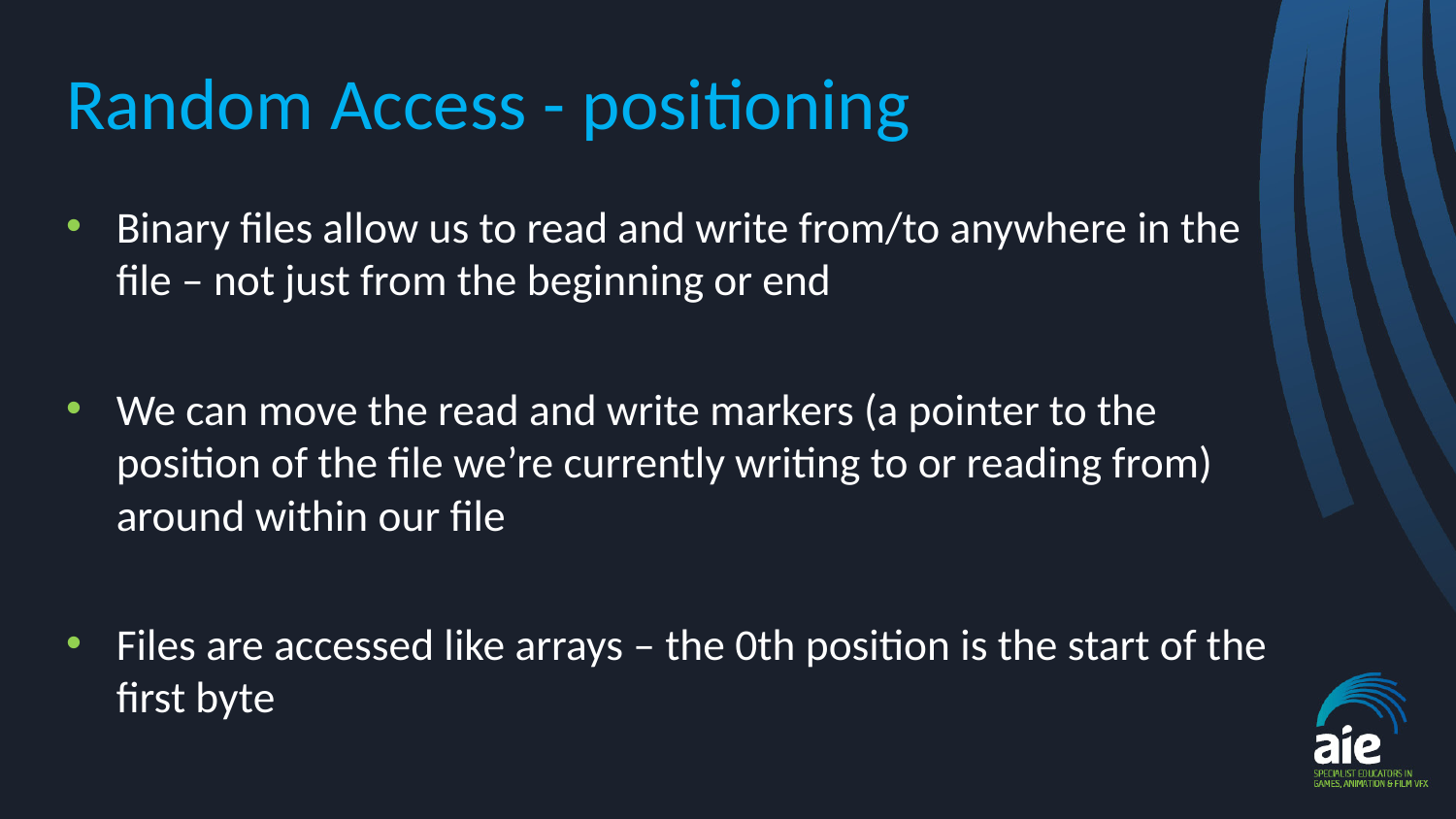

# Random Access - positioning
Binary files allow us to read and write from/to anywhere in the file – not just from the beginning or end

We can move the read and write markers (a pointer to the position of the file we’re currently writing to or reading from) around within our file

Files are accessed like arrays – the 0th position is the start of the first byte